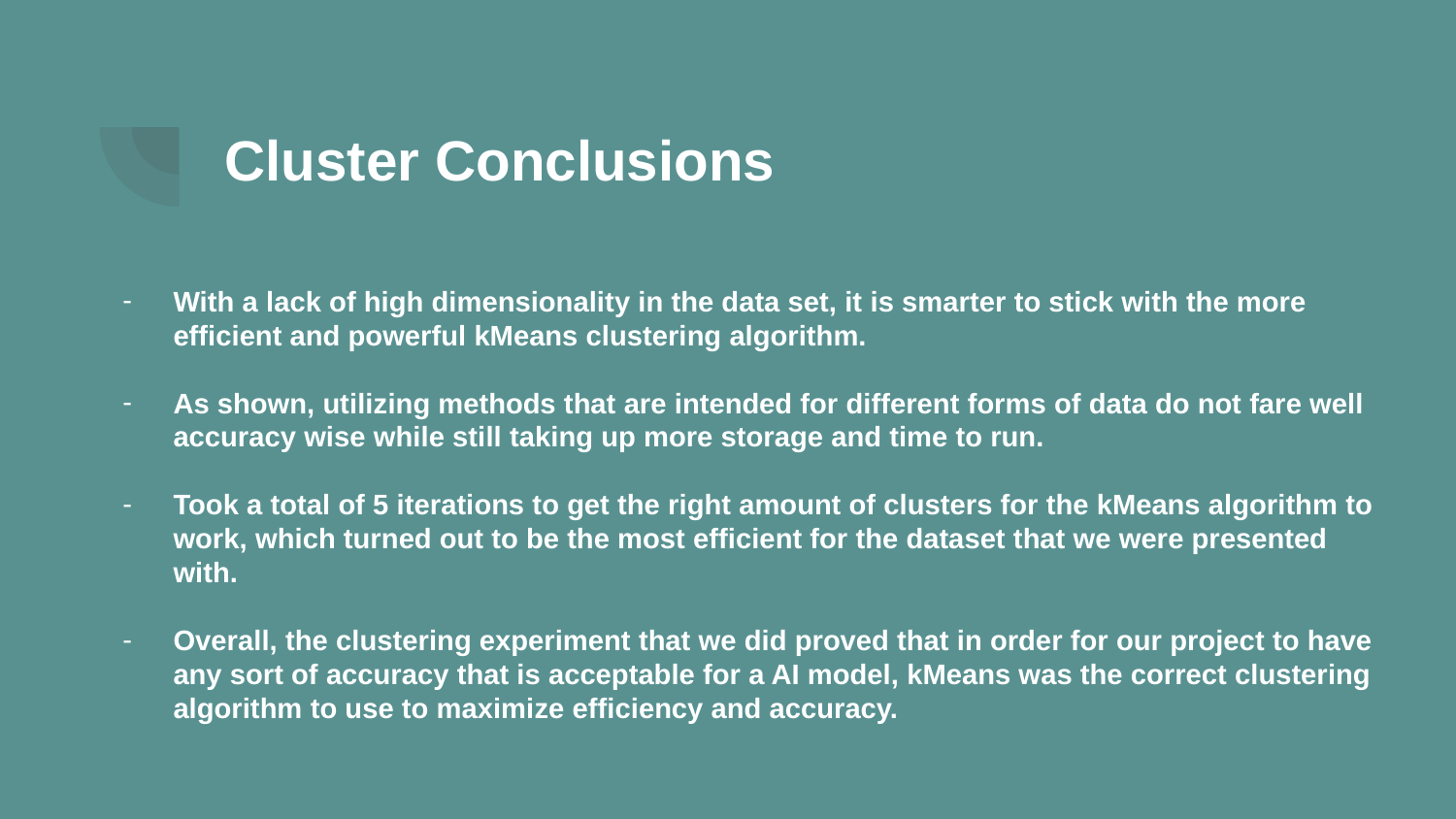

# Cluster Conclusions
With a lack of high dimensionality in the data set, it is smarter to stick with the more efficient and powerful kMeans clustering algorithm.

As shown, utilizing methods that are intended for different forms of data do not fare well accuracy wise while still taking up more storage and time to run.

Took a total of 5 iterations to get the right amount of clusters for the kMeans algorithm to work, which turned out to be the most efficient for the dataset that we were presented with.

Overall, the clustering experiment that we did proved that in order for our project to have any sort of accuracy that is acceptable for a AI model, kMeans was the correct clustering algorithm to use to maximize efficiency and accuracy.